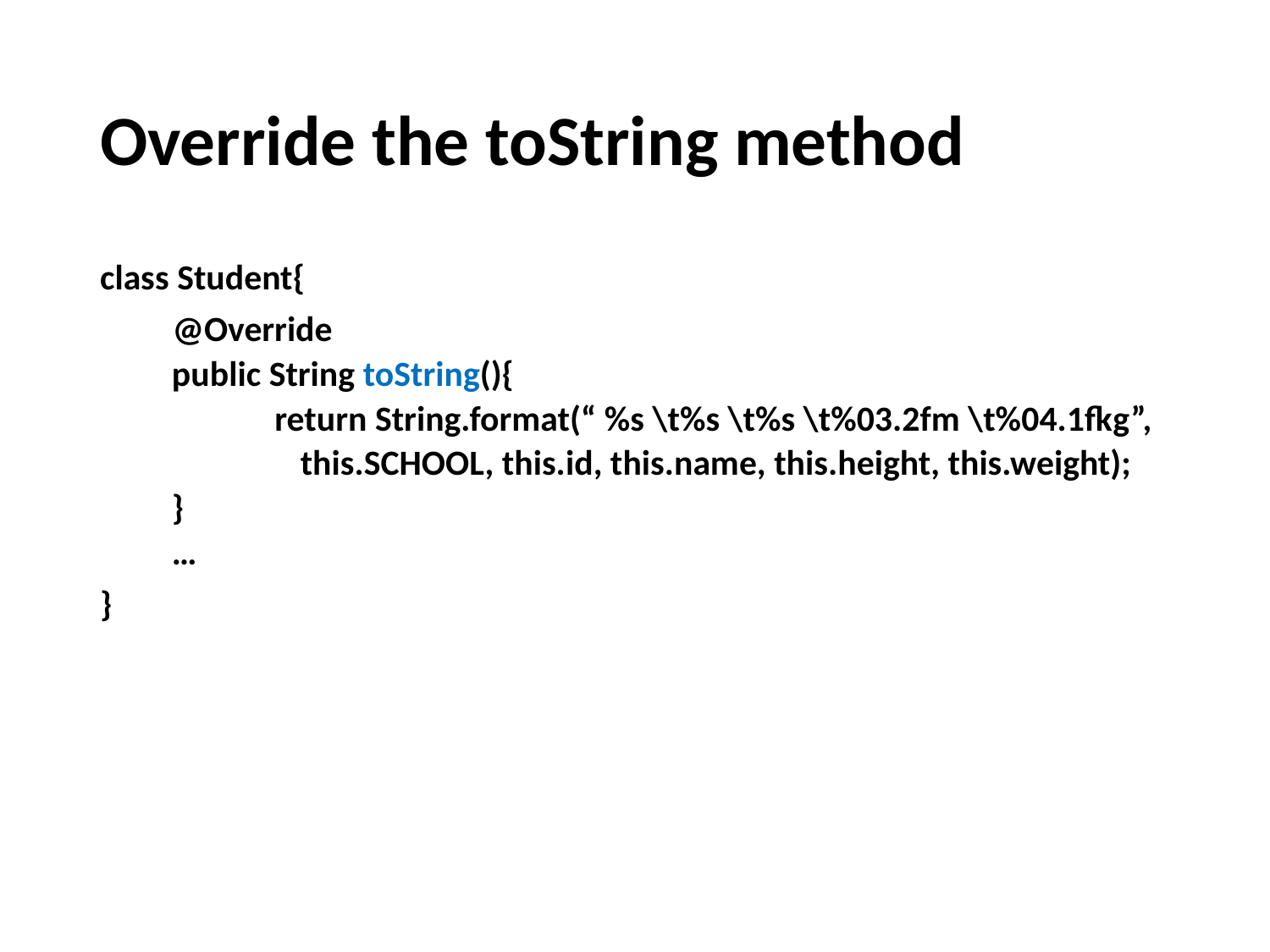

# Override the toString method
class Student{
         @Override
   public String toString(){
	return String.format(“ %s \t%s \t%s \t%03.2fm \t%04.1fkg”,
                   this.SCHOOL, this.id, this.name, this.height, this.weight);
   }
   …
}